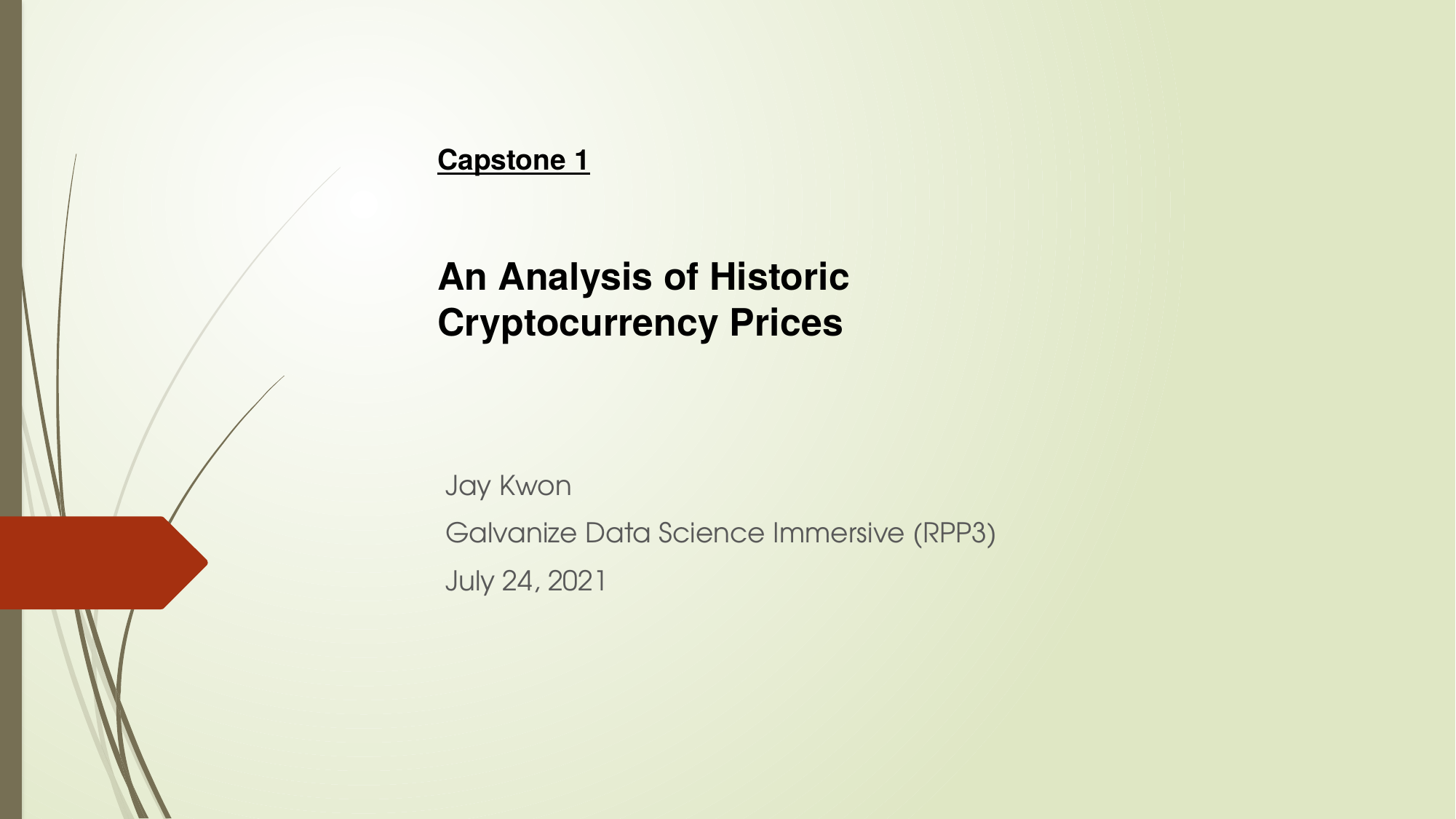

# Capstone 1 An Analysis of Historic Cryptocurrency Prices
Jay Kwon
Galvanize Data Science Immersive (RPP3)
July 24, 2021